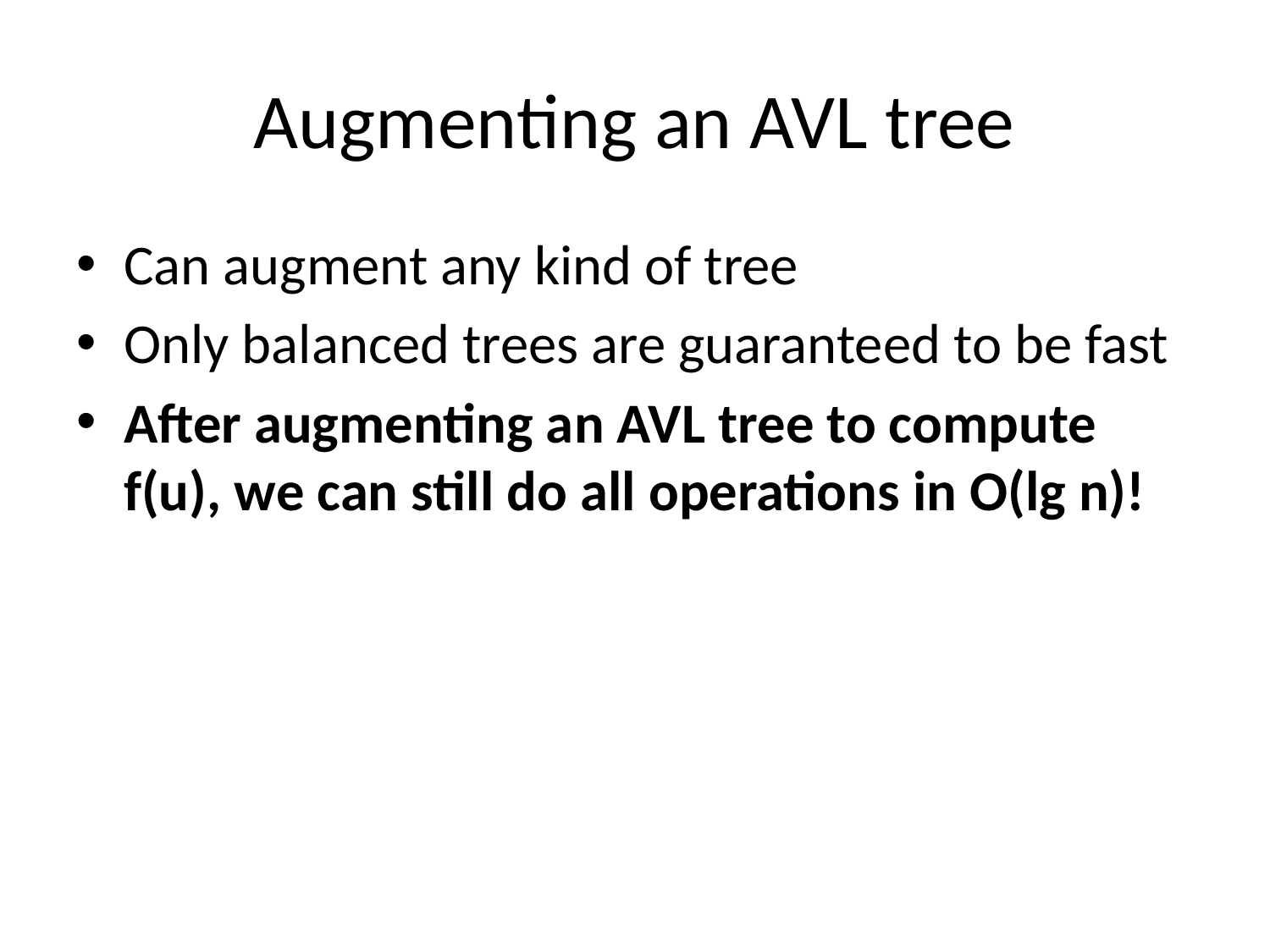

# Augmenting an AVL tree
Can augment any kind of tree
Only balanced trees are guaranteed to be fast
After augmenting an AVL tree to compute f(u), we can still do all operations in O(lg n)!